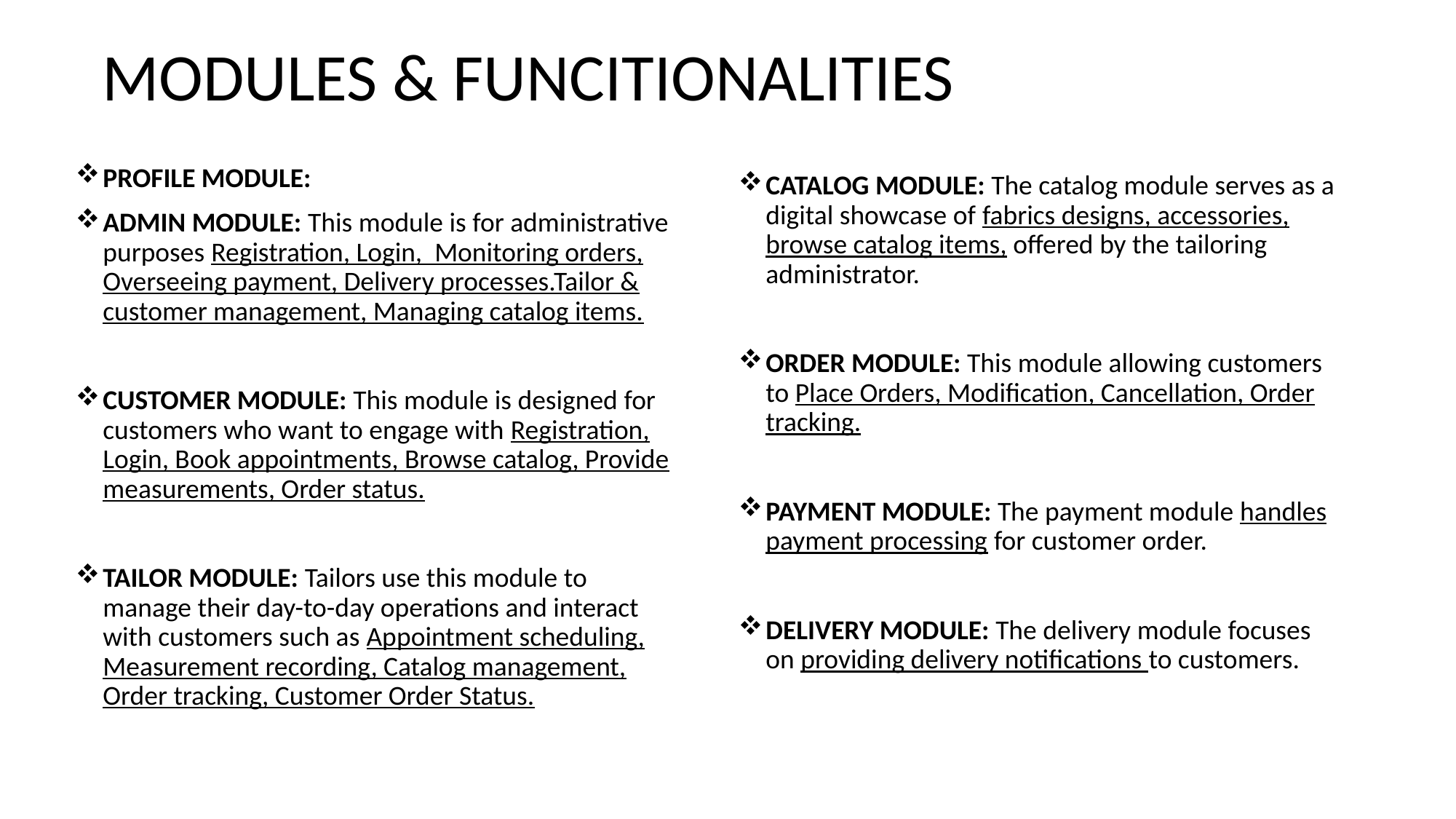

# MODULES & FUNCITIONALITIES

CATALOG MODULE: The catalog module serves as a digital showcase of fabrics designs, accessories, browse catalog items, offered by the tailoring administrator.

ORDER MODULE: This module allowing customers to Place Orders, Modification, Cancellation, Order tracking.

PAYMENT MODULE: The payment module handles payment processing for customer order.

DELIVERY MODULE: The delivery module focuses on providing delivery notifications to customers.

PROFILE MODULE:
ADMIN MODULE: This module is for administrative purposes Registration, Login,  Monitoring orders, Overseeing payment, Delivery processes.Tailor & customer management, Managing catalog items.

CUSTOMER MODULE: This module is designed for customers who want to engage with Registration, Login, Book appointments, Browse catalog, Provide measurements, Order status.

TAILOR MODULE: Tailors use this module to manage their day-to-day operations and interact with customers such as Appointment scheduling, Measurement recording, Catalog management, Order tracking, Customer Order Status.